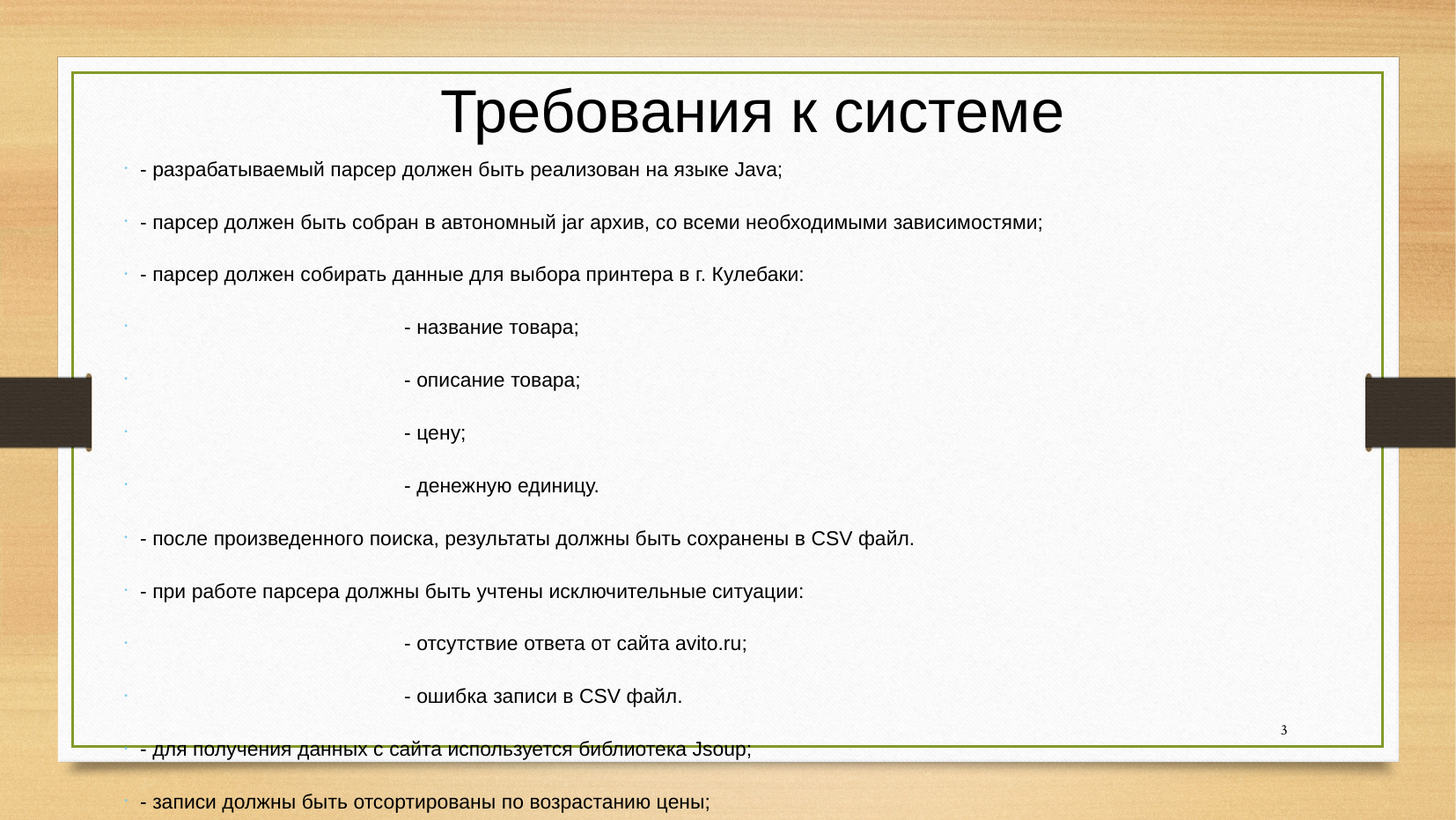

Требования к системе
# - разрабатываемый парсер должен быть реализован на языке Java;
- парсер должен быть собран в автономный jar архив, со всеми необходимыми зависимостями;
- парсер должен собирать данные для выбора принтера в г. Кулебаки:
		- название товара;
		- описание товара;
		- цену;
		- денежную единицу.
- после произведенного поиска, результаты должны быть сохранены в CSV файл.
- при работе парсера должны быть учтены исключительные ситуации:
		- отсутствие ответа от сайта avito.ru;
		- ошибка записи в CSV файл.
- для получения данных с сайта используется библиотека Jsoup;
- записи должны быть отсортированы по возрастанию цены;

3